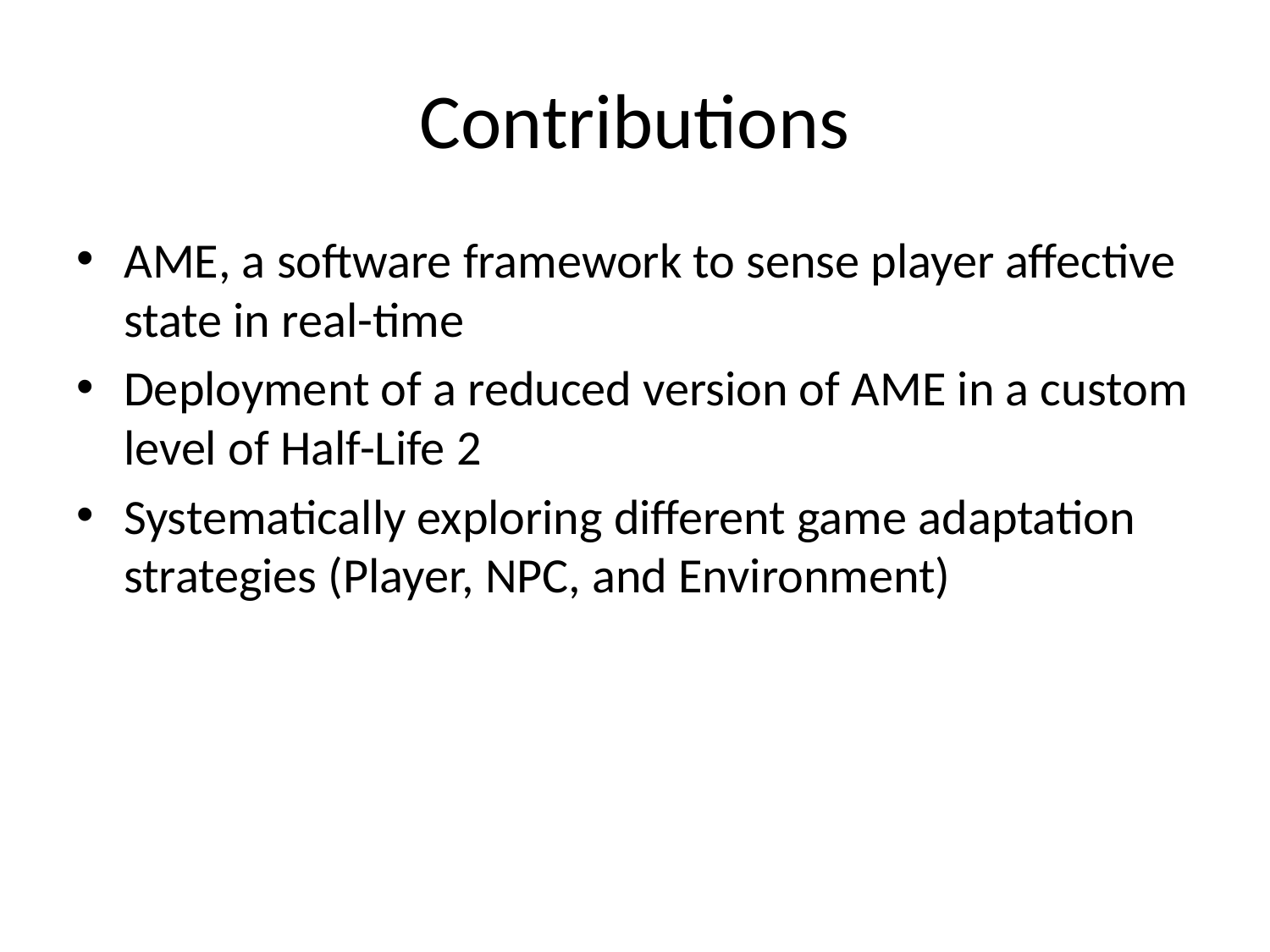

# Contributions
AME, a software framework to sense player affective state in real-time
Deployment of a reduced version of AME in a custom level of Half-Life 2
Systematically exploring different game adaptation strategies (Player, NPC, and Environment)